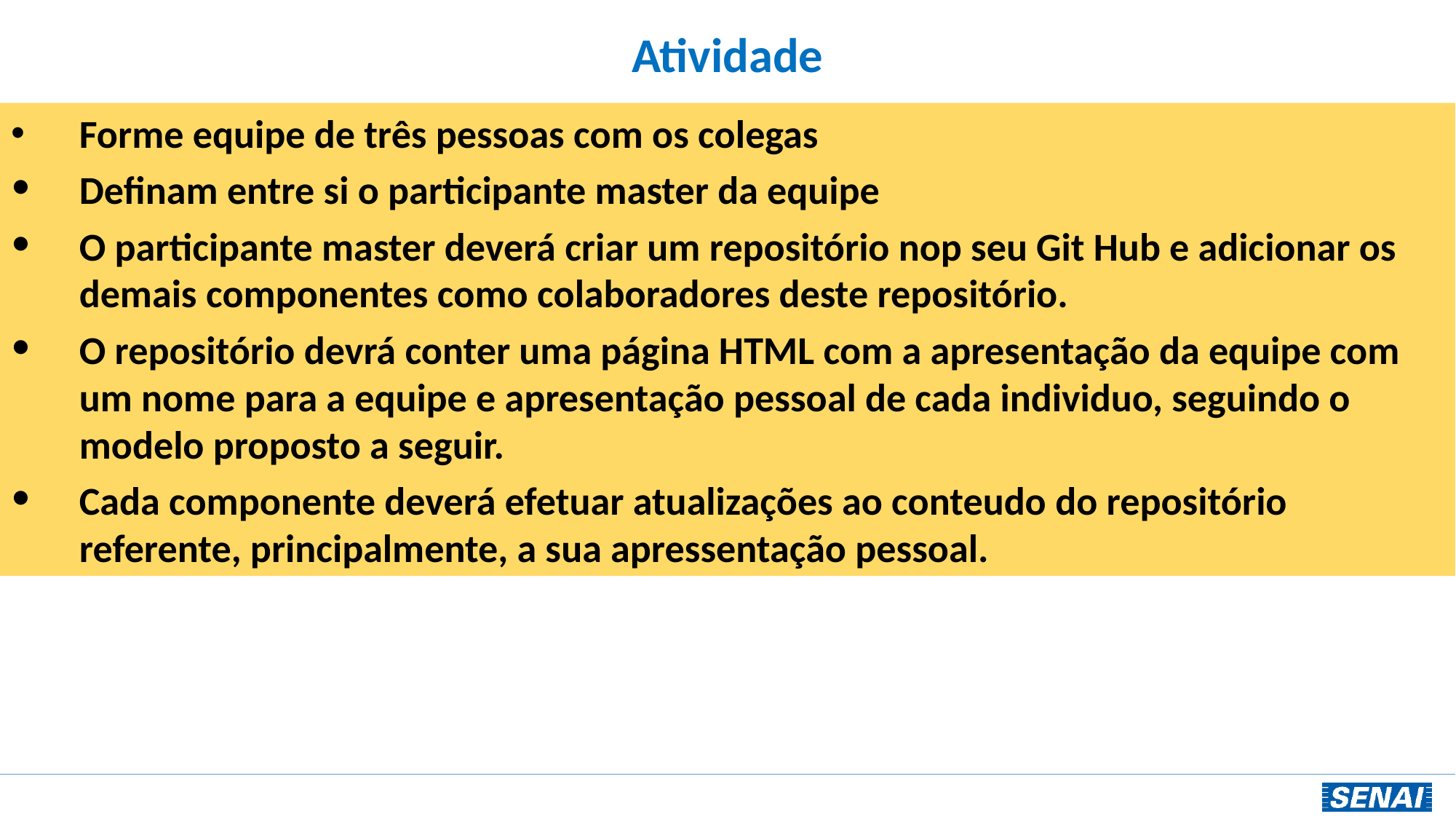

# Atividade
Forme equipe de três pessoas com os colegas
Definam entre si o participante master da equipe
O participante master deverá criar um repositório nop seu Git Hub e adicionar os demais componentes como colaboradores deste repositório.
O repositório devrá conter uma página HTML com a apresentação da equipe com um nome para a equipe e apresentação pessoal de cada individuo, seguindo o modelo proposto a seguir.
Cada componente deverá efetuar atualizações ao conteudo do repositório referente, principalmente, a sua apressentação pessoal.